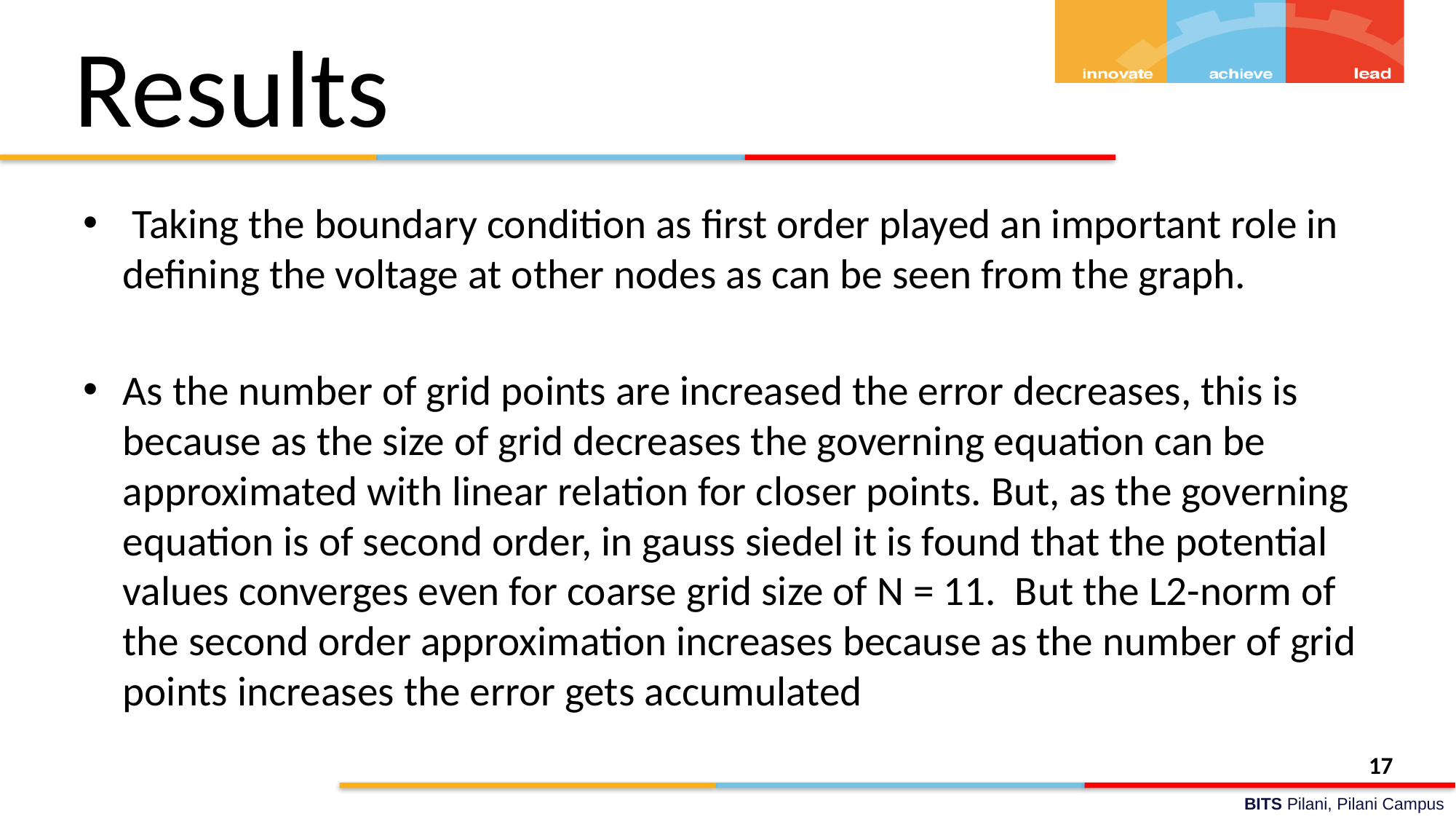

# Results
 Taking the boundary condition as first order played an important role in defining the voltage at other nodes as can be seen from the graph.

As the number of grid points are increased the error decreases, this is because as the size of grid decreases the governing equation can be approximated with linear relation for closer points. But, as the governing equation is of second order, in gauss siedel it is found that the potential values converges even for coarse grid size of N = 11.  But the L2-norm of the second order approximation increases because as the number of grid points increases the error gets accumulated
17